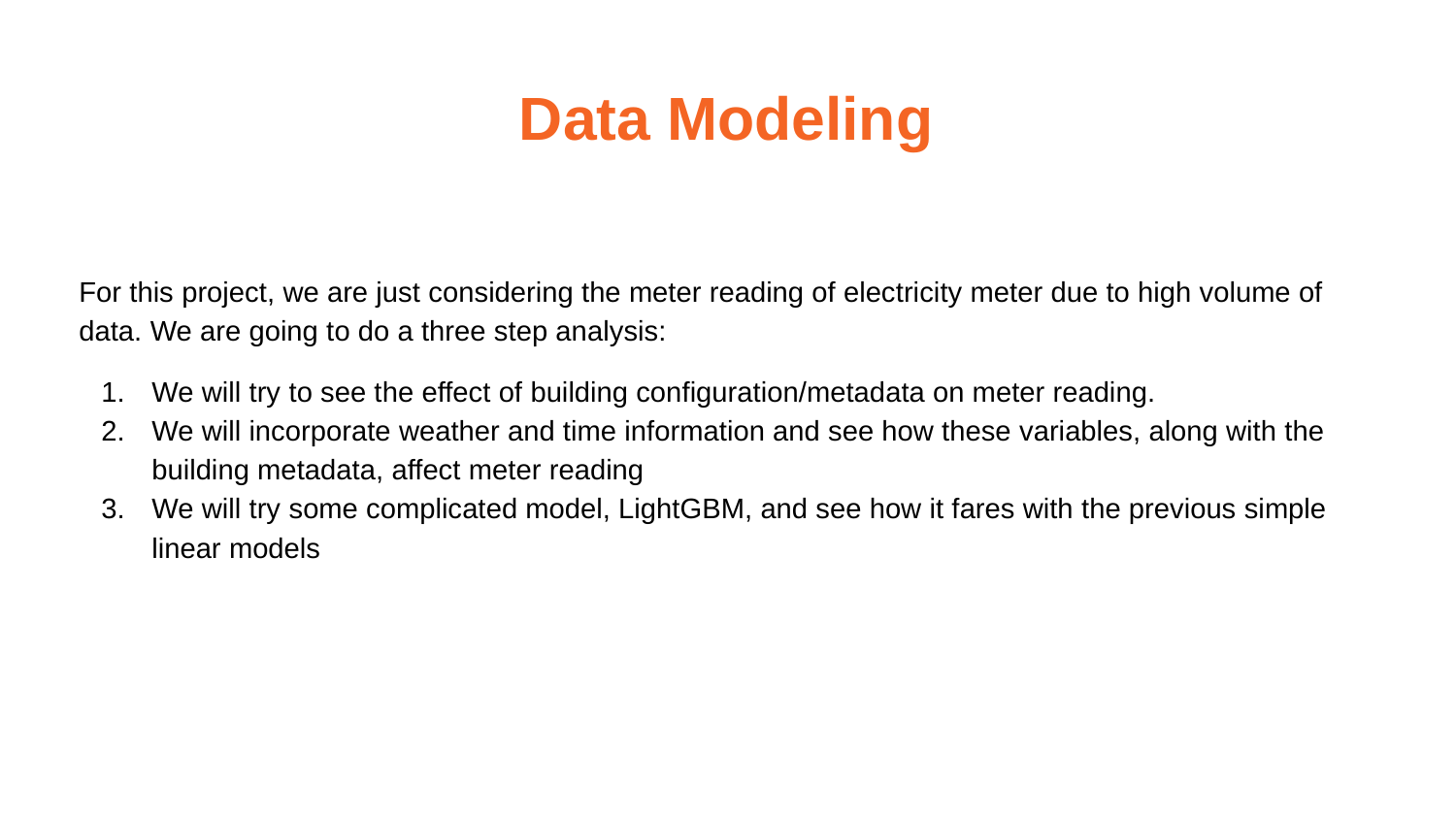

# Data Modeling

For this project, we are just considering the meter reading of electricity meter due to high volume of data. We are going to do a three step analysis:
We will try to see the effect of building configuration/metadata on meter reading.
We will incorporate weather and time information and see how these variables, along with the building metadata, affect meter reading
We will try some complicated model, LightGBM, and see how it fares with the previous simple linear models